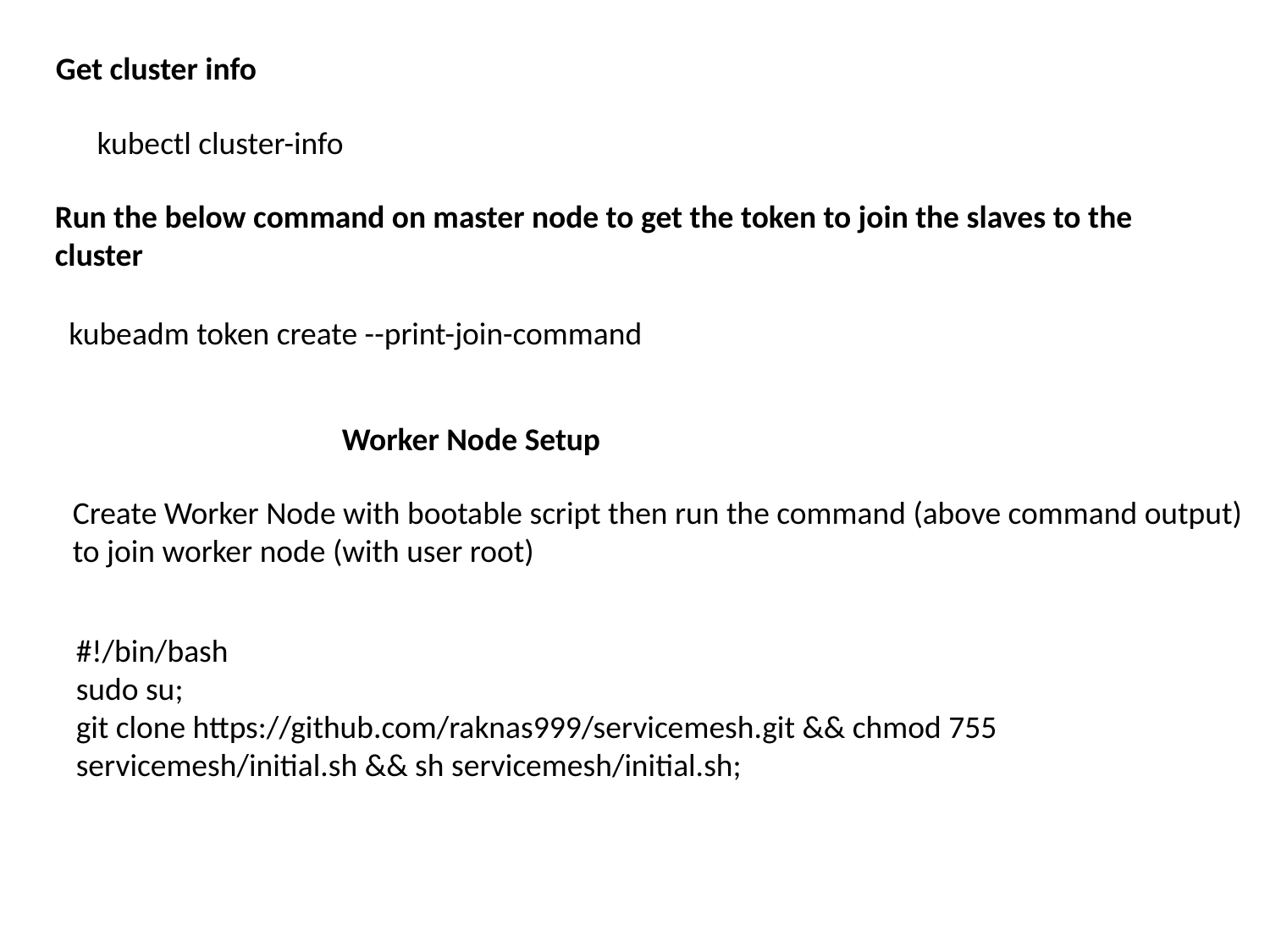

Get cluster info
kubectl cluster-info
Run the below command on master node to get the token to join the slaves to the cluster
kubeadm token create --print-join-command
Worker Node Setup
Create Worker Node with bootable script then run the command (above command output)
to join worker node (with user root)
#!/bin/bash
sudo su;
git clone https://github.com/raknas999/servicemesh.git && chmod 755 servicemesh/initial.sh && sh servicemesh/initial.sh;